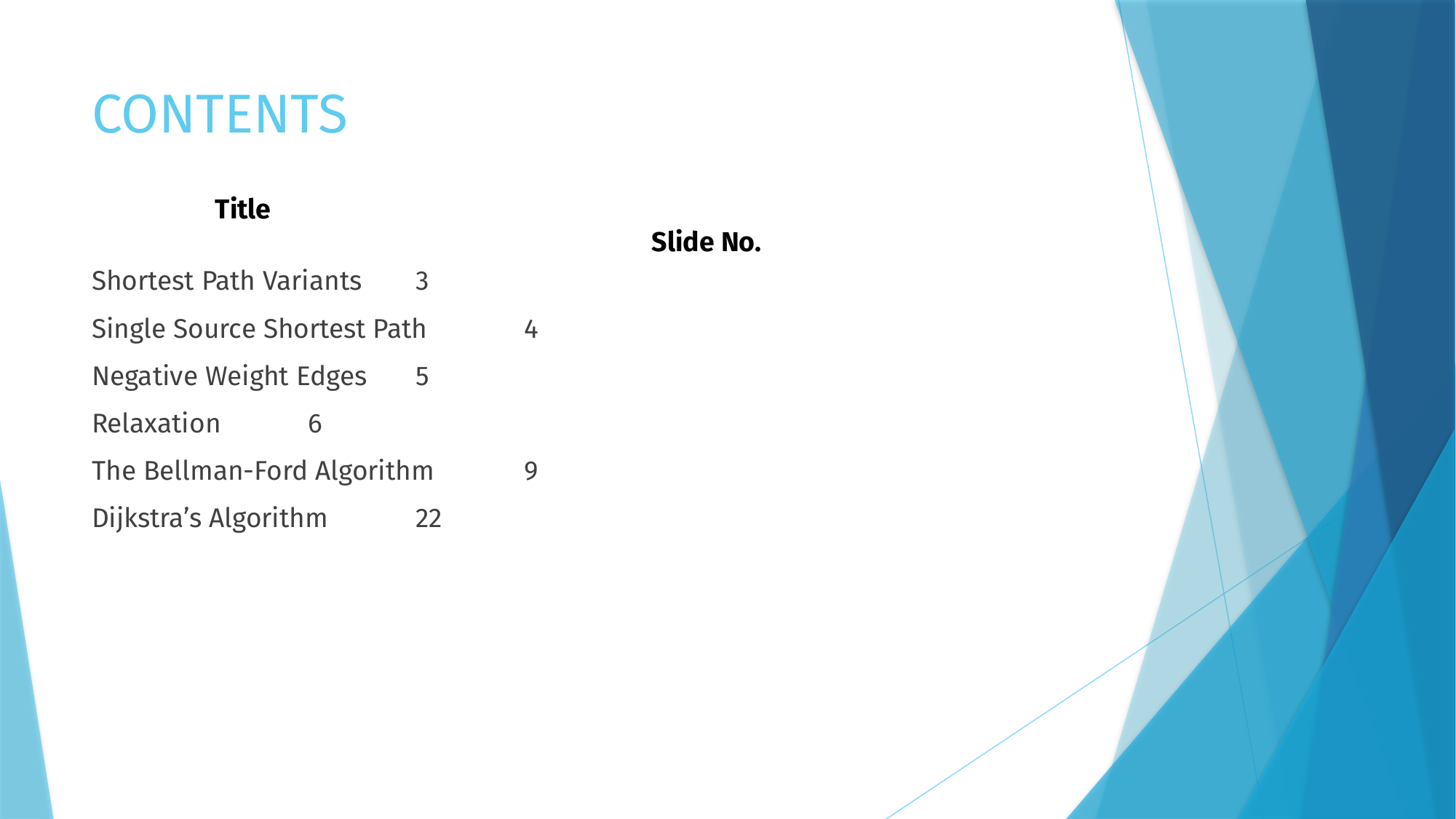

# CONTENTS
	Title												Slide No.
Shortest Path Variants											3
Single Source Shortest Path									4
Negative Weight Edges										5
Relaxation													6
The Bellman-Ford Algorithm									9
Dijkstra’s Algorithm											22